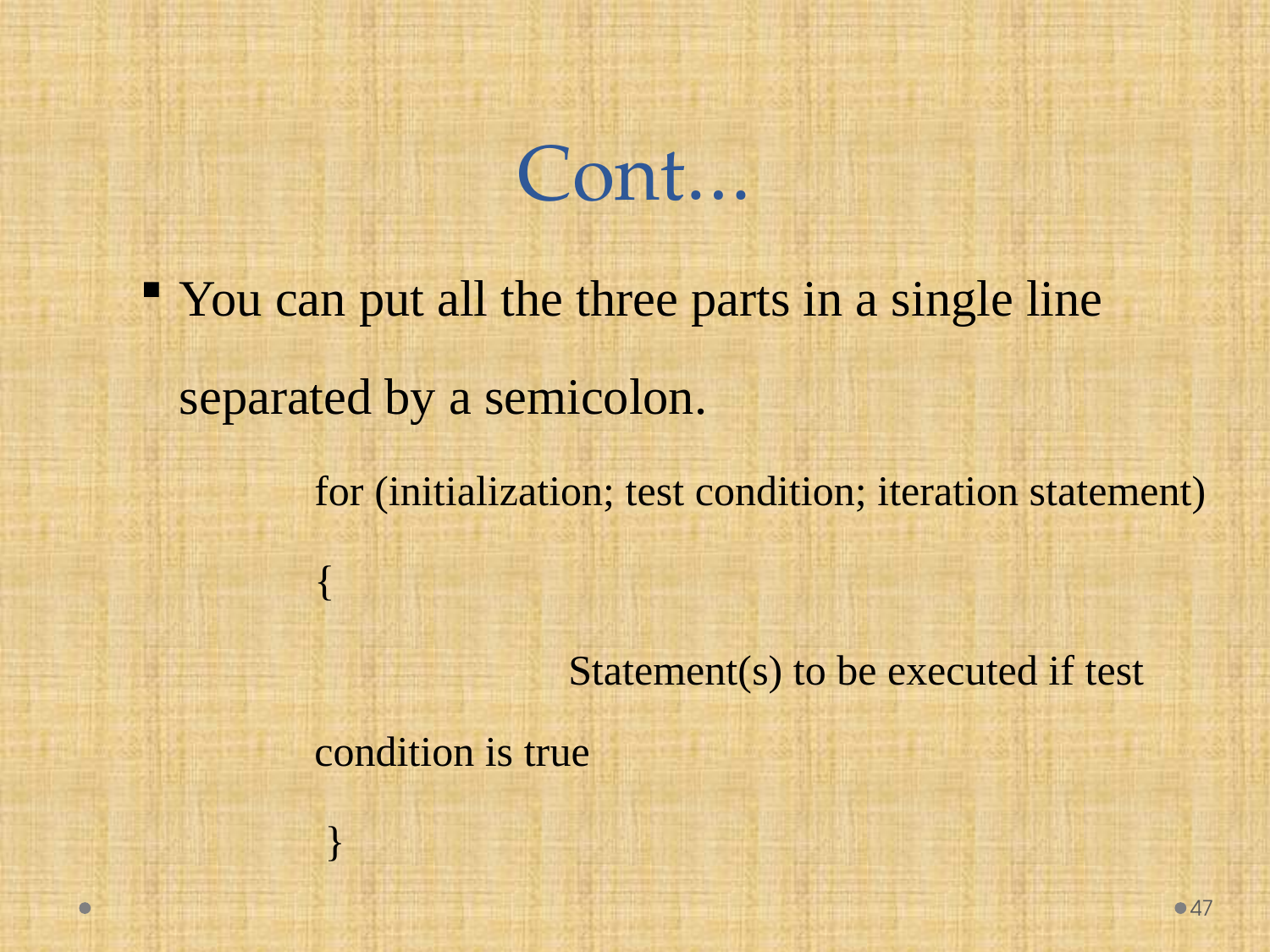

# Cont…
You can put all the three parts in a single line separated by a semicolon.
for (initialization; test condition; iteration statement)
{
 		Statement(s) to be executed if test condition is true
 }

47